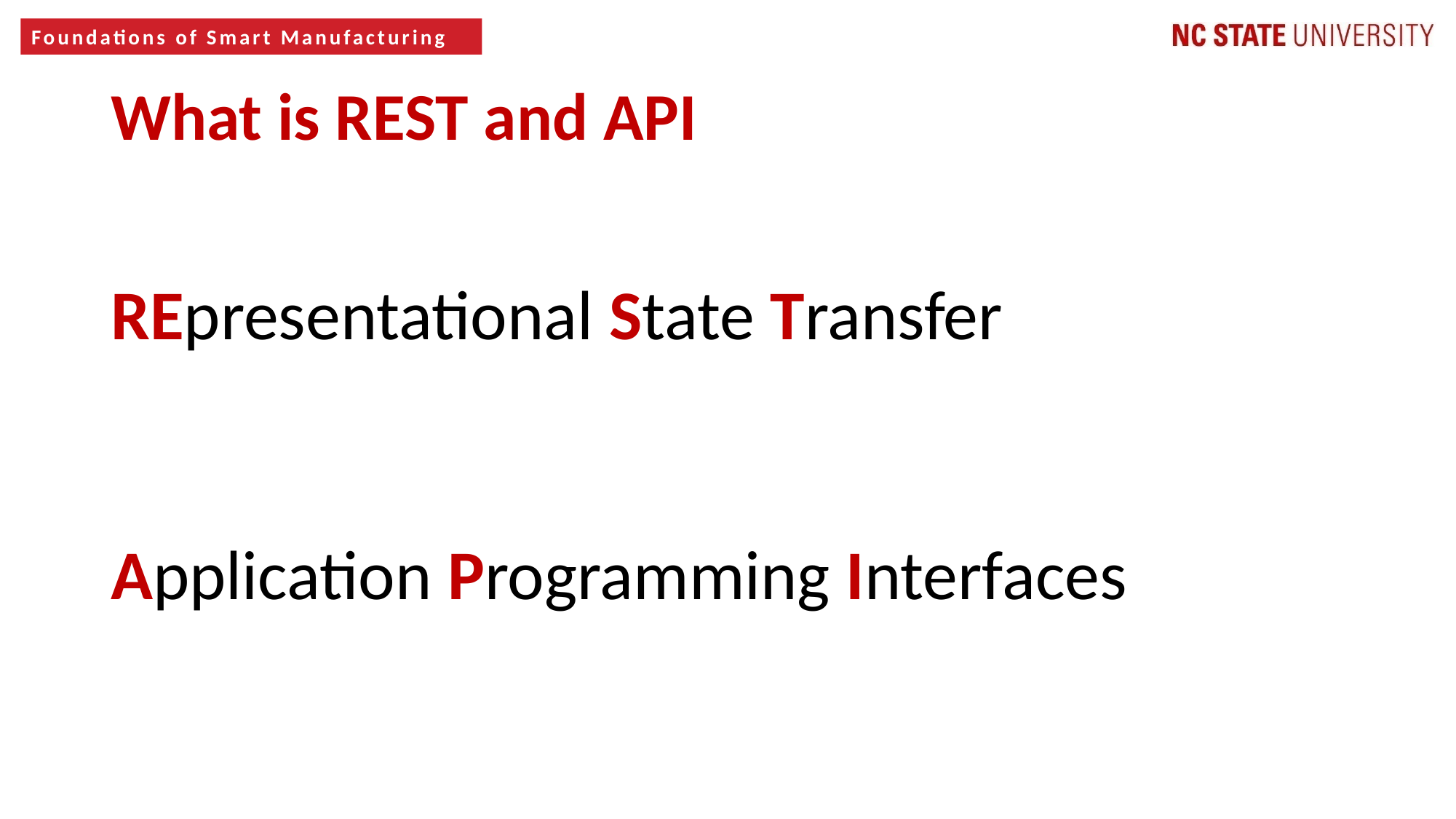

7
What is REST and API
REpresentational State Transfer

Application Programming Interfaces